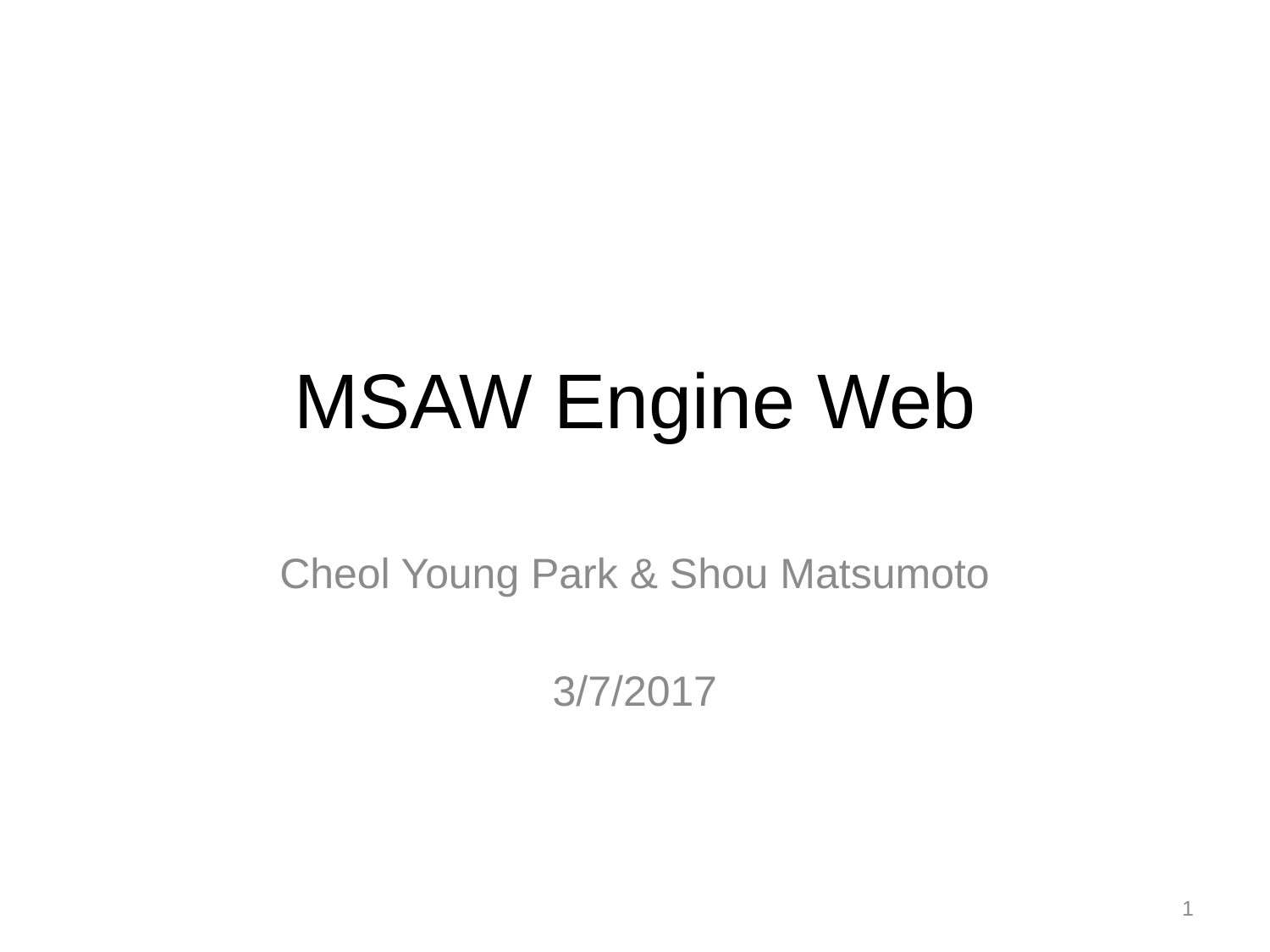

# MSAW Engine Web
Cheol Young Park & Shou Matsumoto

3/7/2017

1